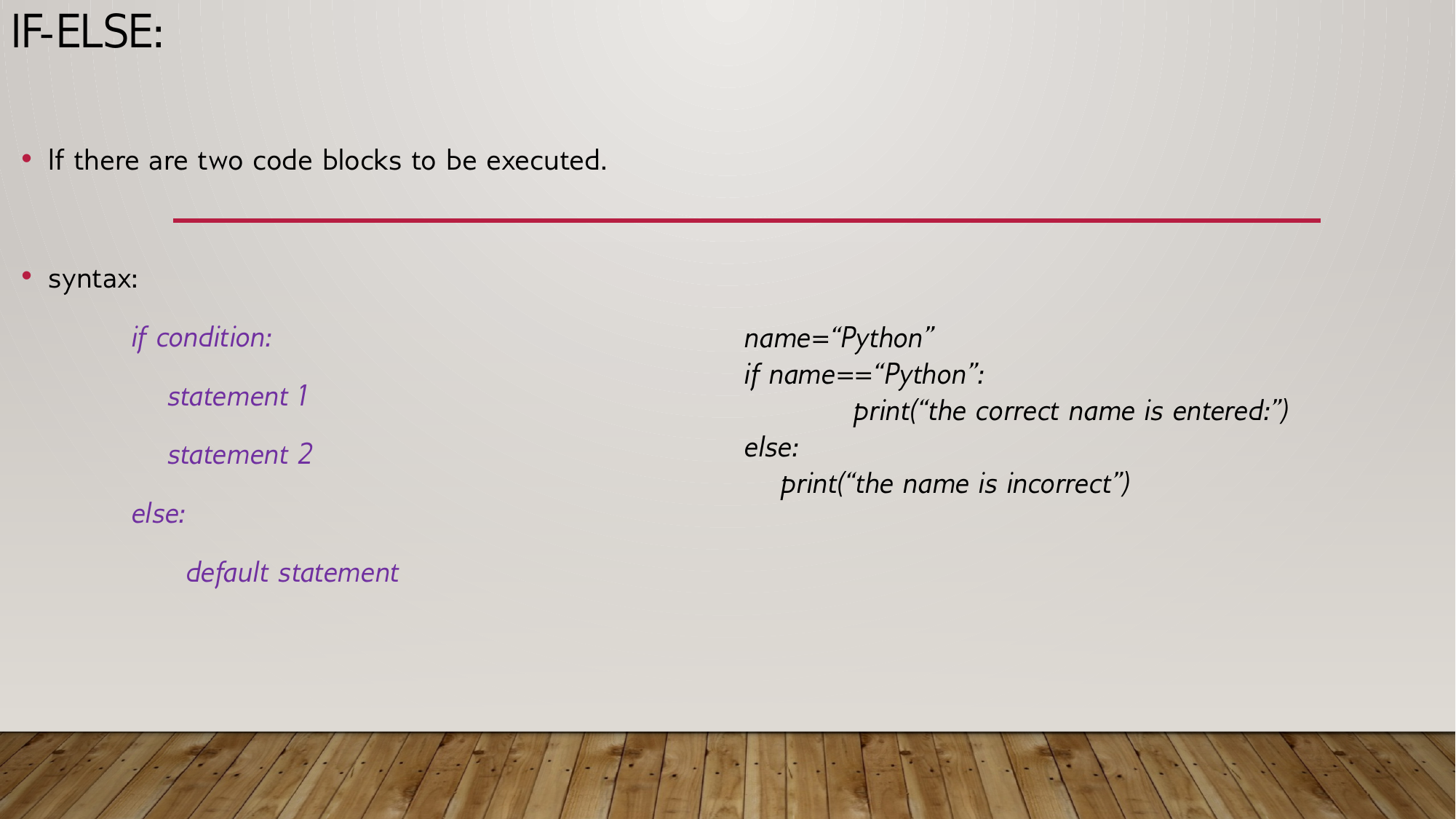

# if-else:
If there are two code blocks to be executed.

syntax:
	if condition:
	    statement 1
	    statement 2
	else:
	      default statement
name=“Python”
if name==“Python”:
	print(“the correct name is entered:”)
else:
    print(“the name is incorrect”)